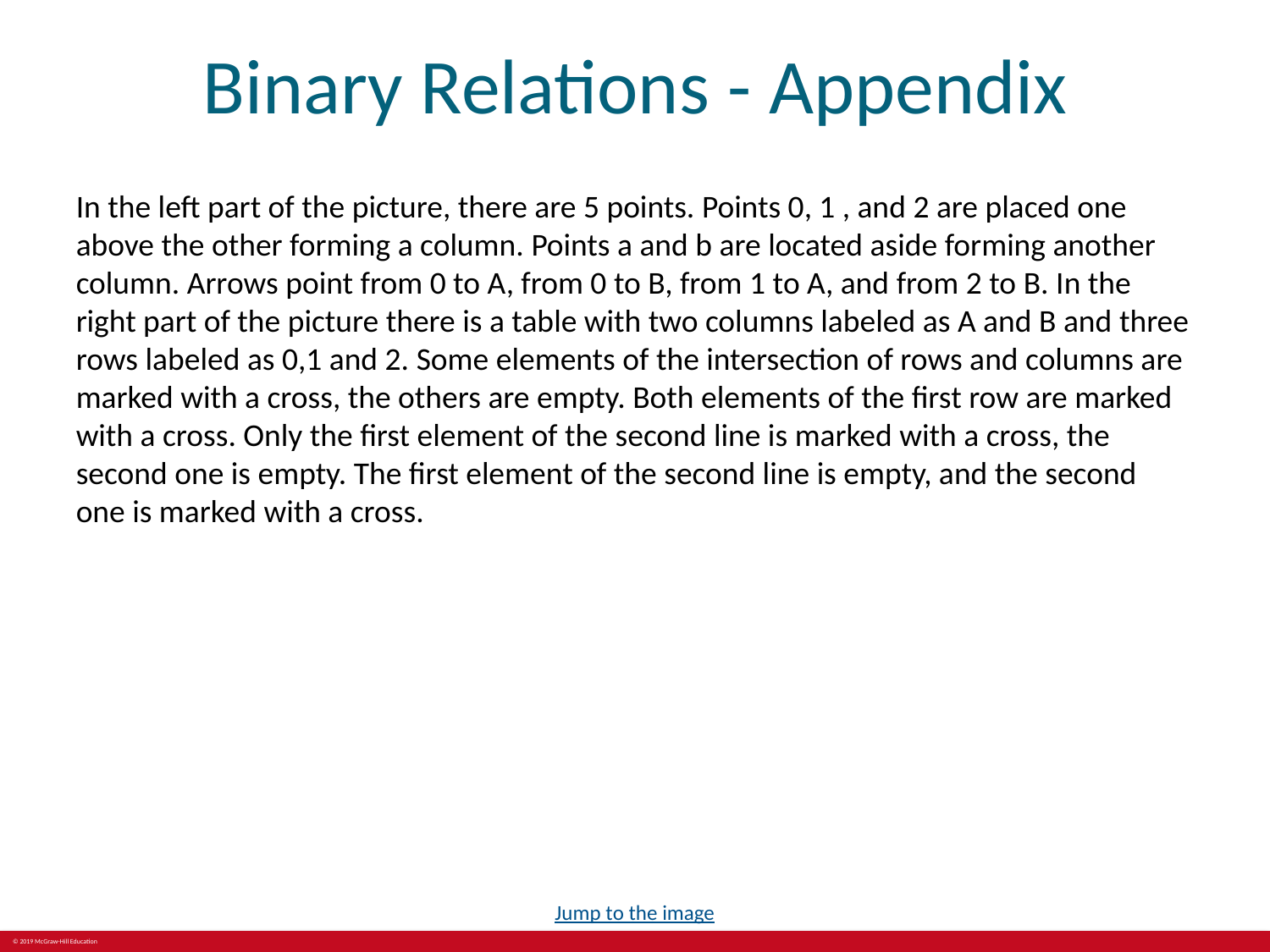

# Binary Relations - Appendix
In the left part of the picture, there are 5 points. Points 0, 1 , and 2 are placed one above the other forming a column. Points a and b are located aside forming another column. Arrows point from 0 to A, from 0 to B, from 1 to A, and from 2 to B. In the right part of the picture there is a table with two columns labeled as A and B and three rows labeled as 0,1 and 2. Some elements of the intersection of rows and columns are marked with a cross, the others are empty. Both elements of the first row are marked with a cross. Only the first element of the second line is marked with a cross, the second one is empty. The first element of the second line is empty, and the second one is marked with a cross.
Jump to the image